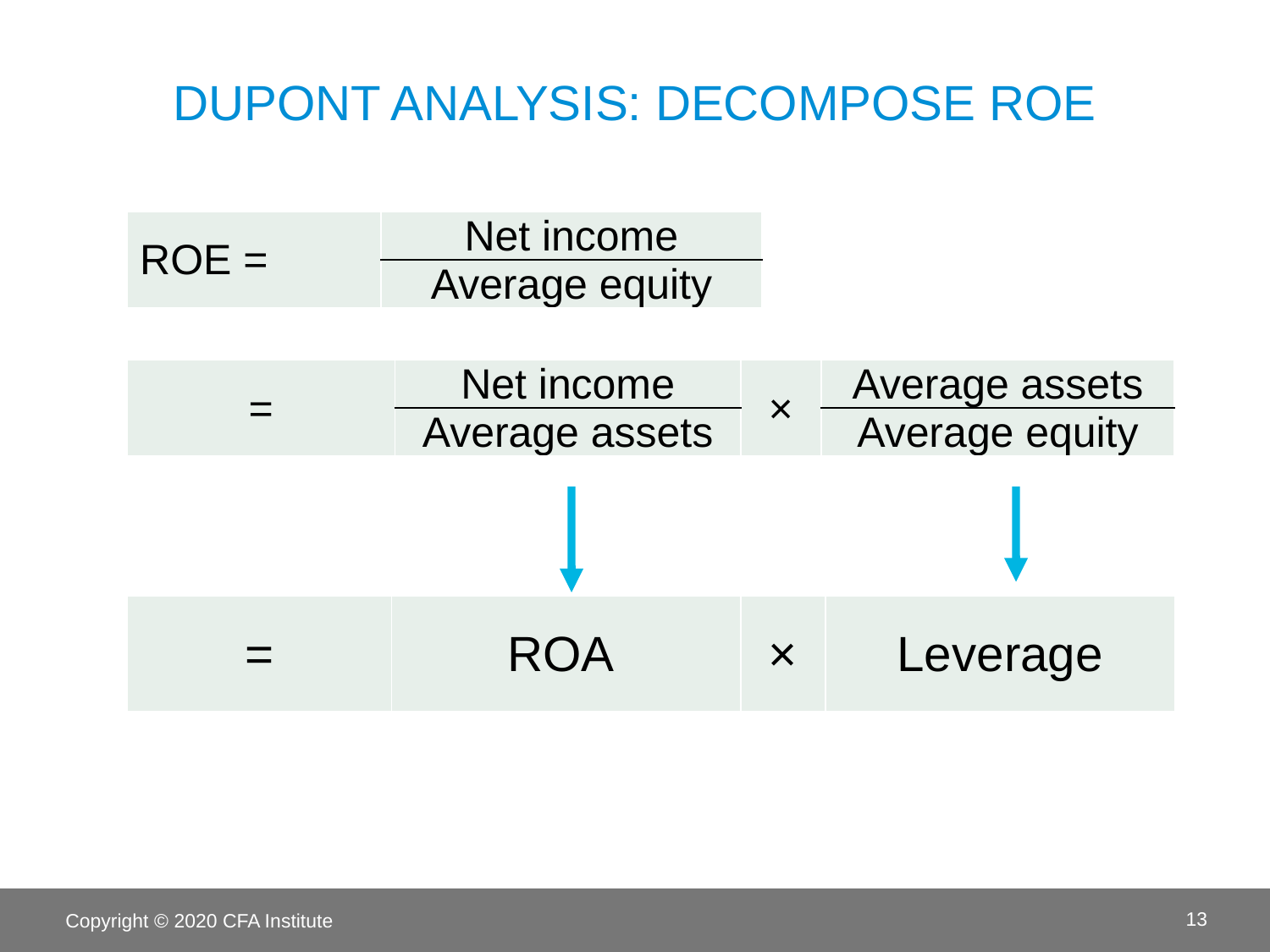

# DuPont Analysis: Decompose ROE
| ROE = | Net income |
| --- | --- |
|  | Average equity |
| = | Net income | × | Average assets |
| --- | --- | --- | --- |
|  | Average assets |  | Average equity |

| = | ROA | × | Leverage |
| --- | --- | --- | --- |
Copyright © 2020 CFA Institute
13